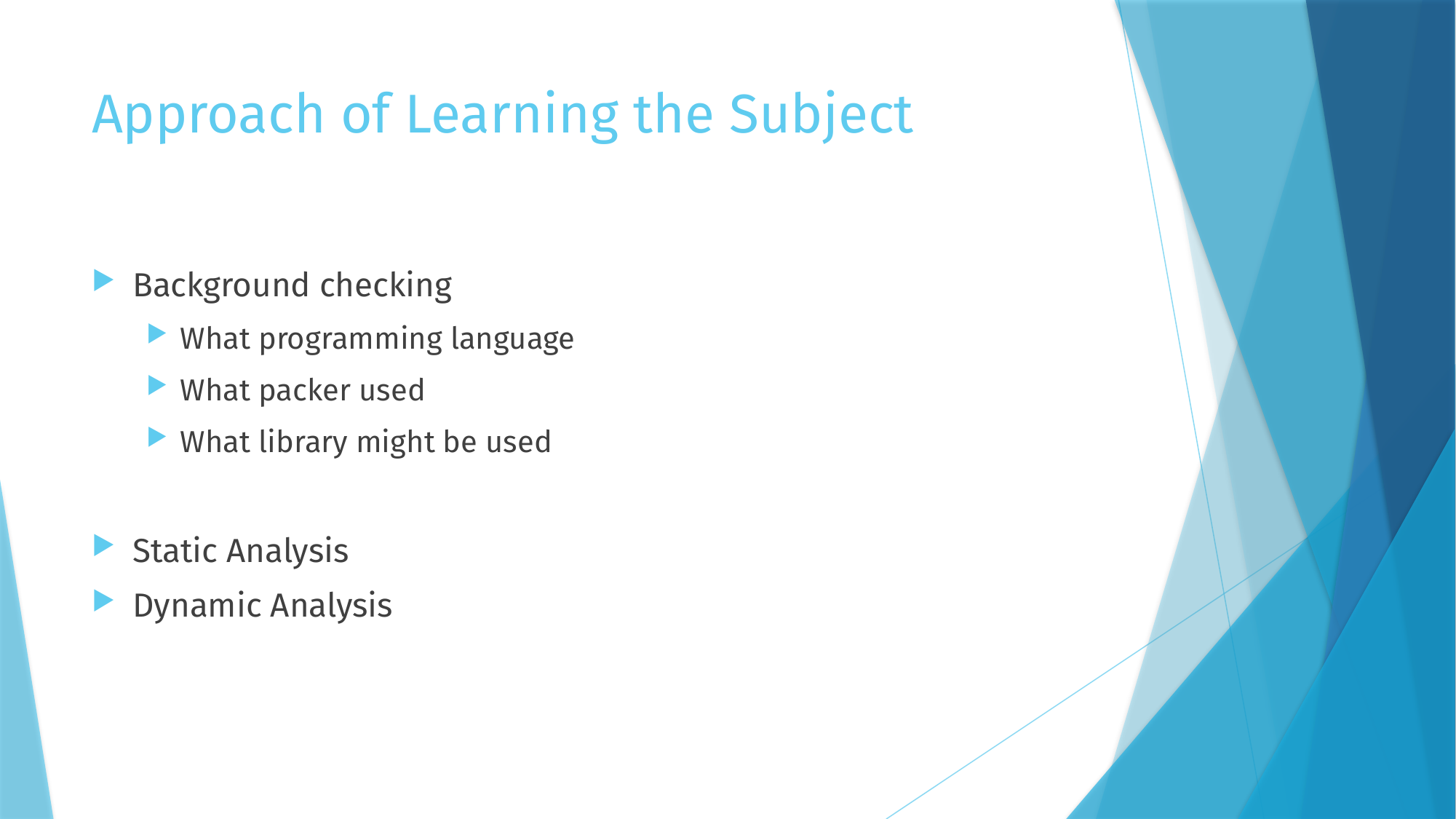

# Approach of Learning the Subject
Background checking
What programming language
What packer used
What library might be used

Static Analysis
Dynamic Analysis